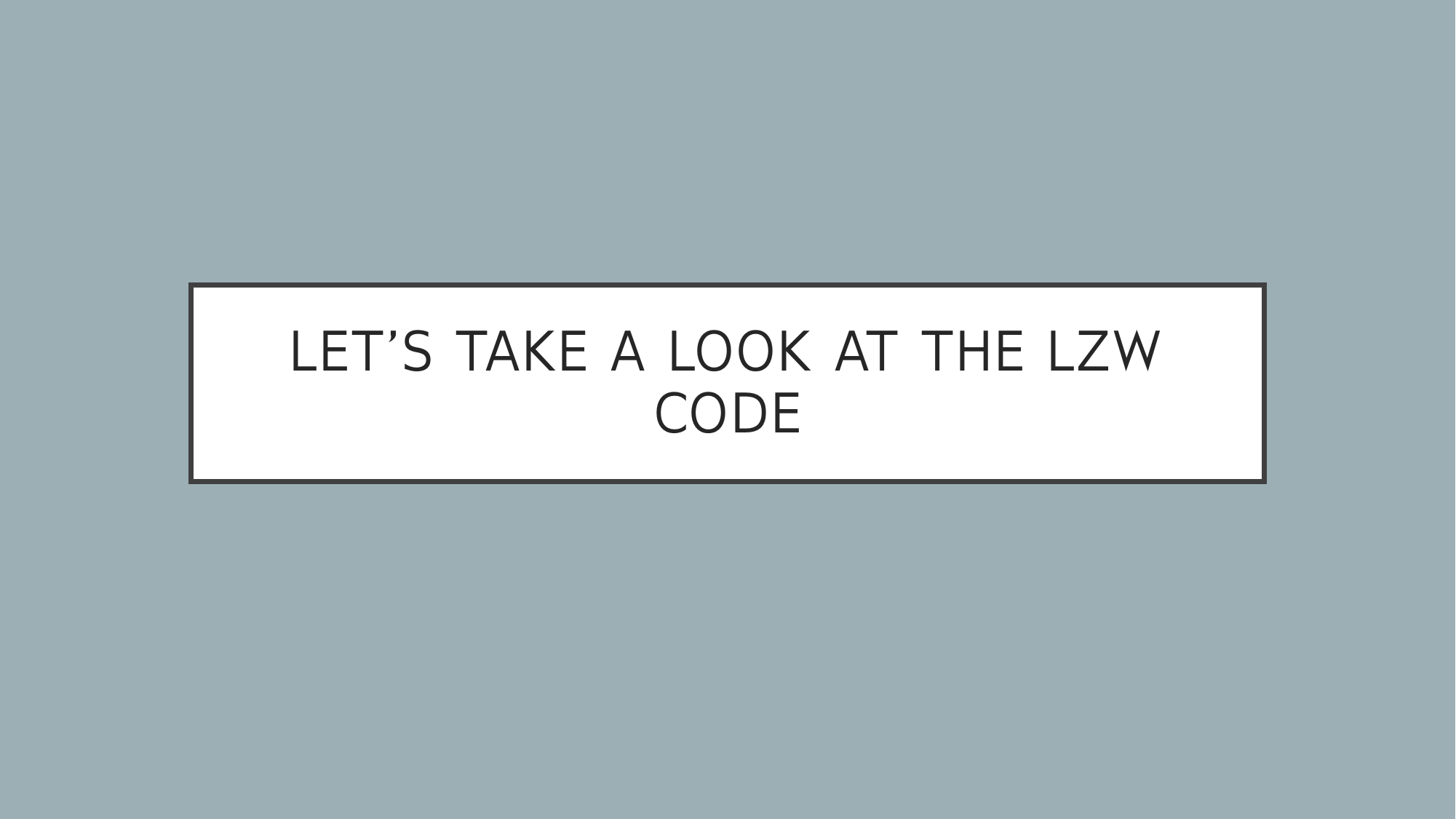

# Let’s Take a look at the LZW Code